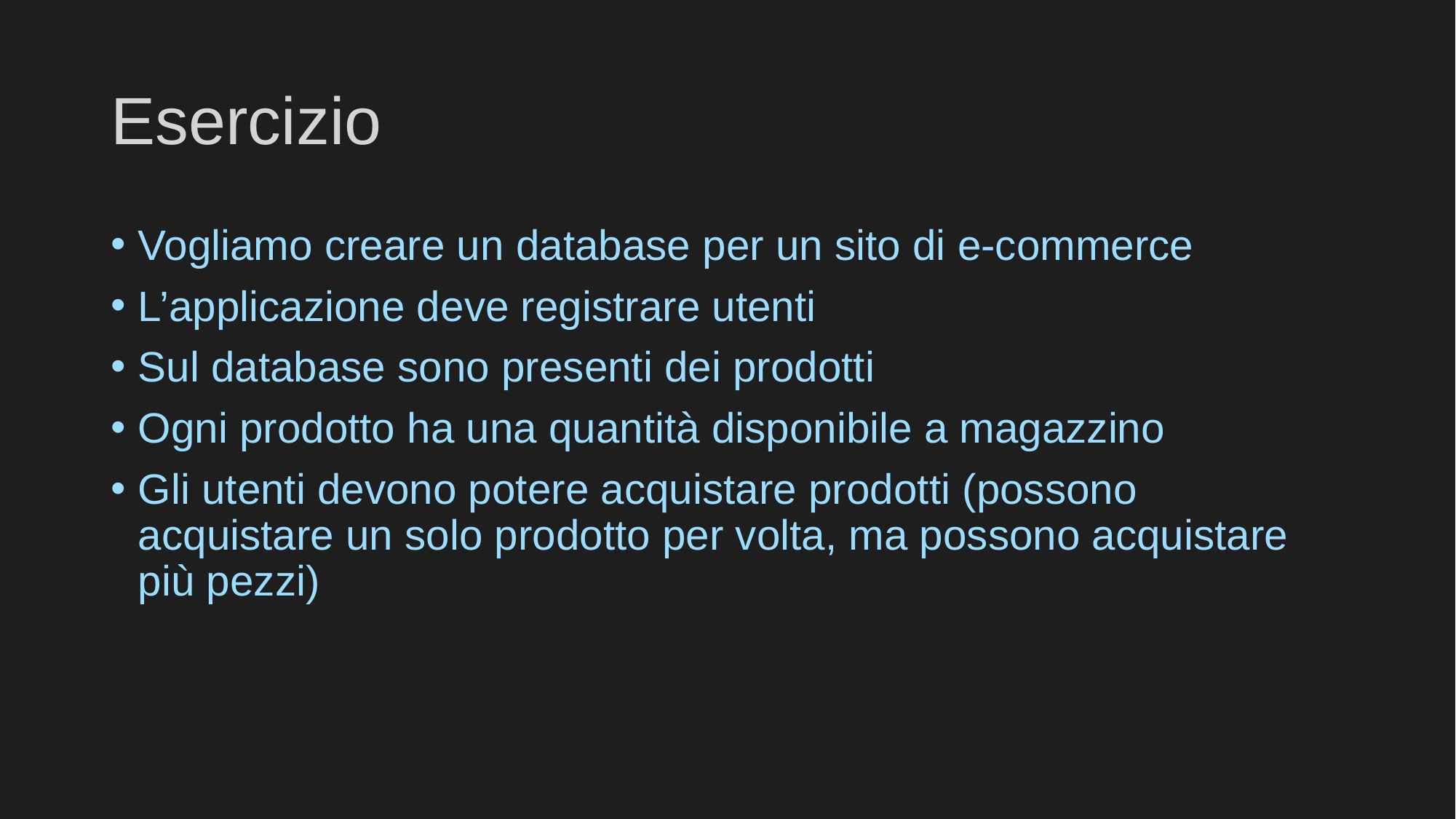

# Esercizio
Vogliamo creare un database per un sito di e-commerce
L’applicazione deve registrare utenti
Sul database sono presenti dei prodotti
Ogni prodotto ha una quantità disponibile a magazzino
Gli utenti devono potere acquistare prodotti (possono acquistare un solo prodotto per volta, ma possono acquistare più pezzi)